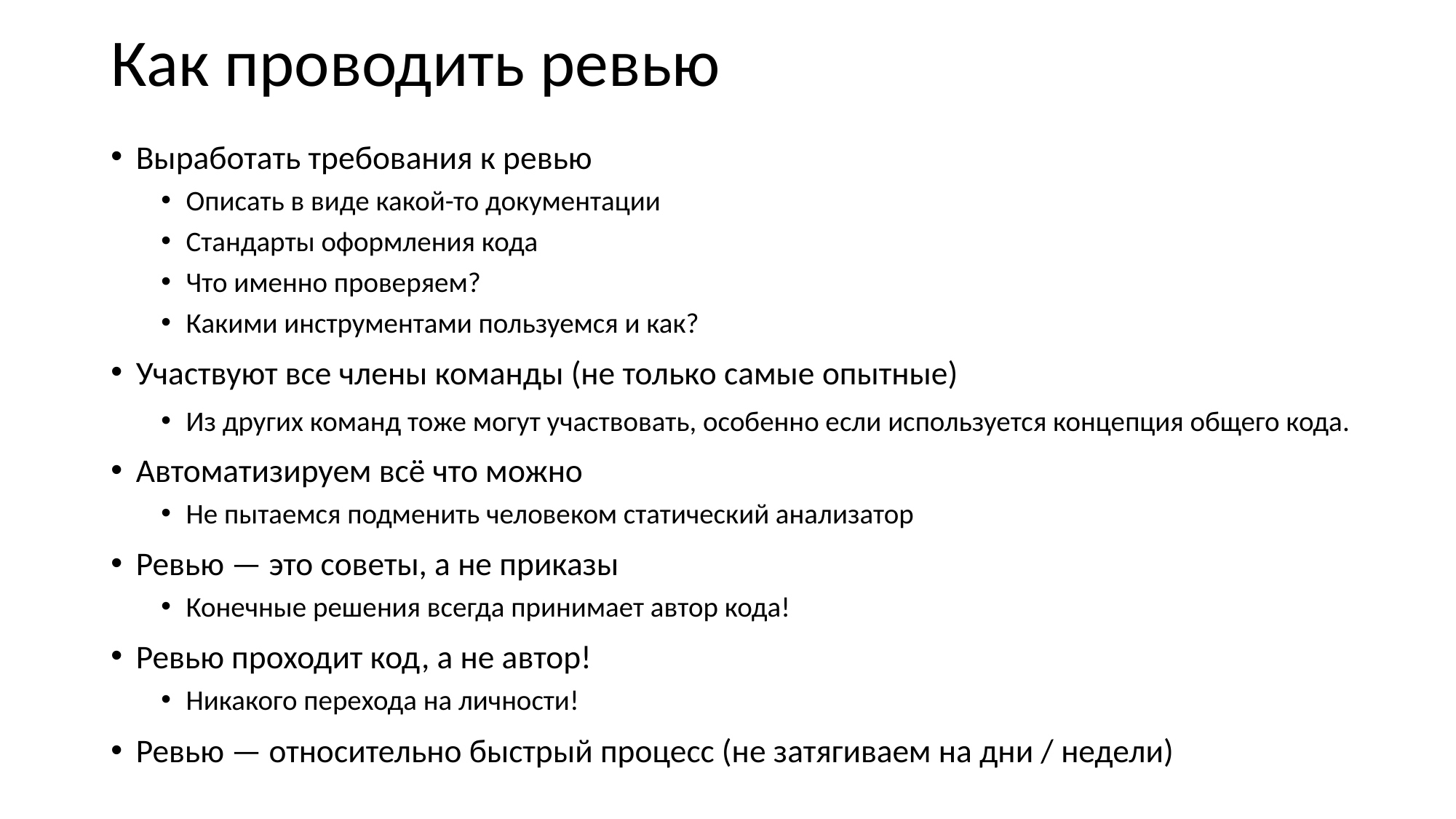

# Как проводить ревью
Выработать требования к ревью
Описать в виде какой-то документации
Стандарты оформления кода
Что именно проверяем?
Какими инструментами пользуемся и как?
Участвуют все члены команды (не только самые опытные)
Из других команд тоже могут участвовать, особенно если используется концепция общего кода.
Автоматизируем всё что можно
Не пытаемся подменить человеком статический анализатор
Ревью — это советы, а не приказы
Конечные решения всегда принимает автор кода!
Ревью проходит код, а не автор!
Никакого перехода на личности!
Ревью — относительно быстрый процесс (не затягиваем на дни / недели)